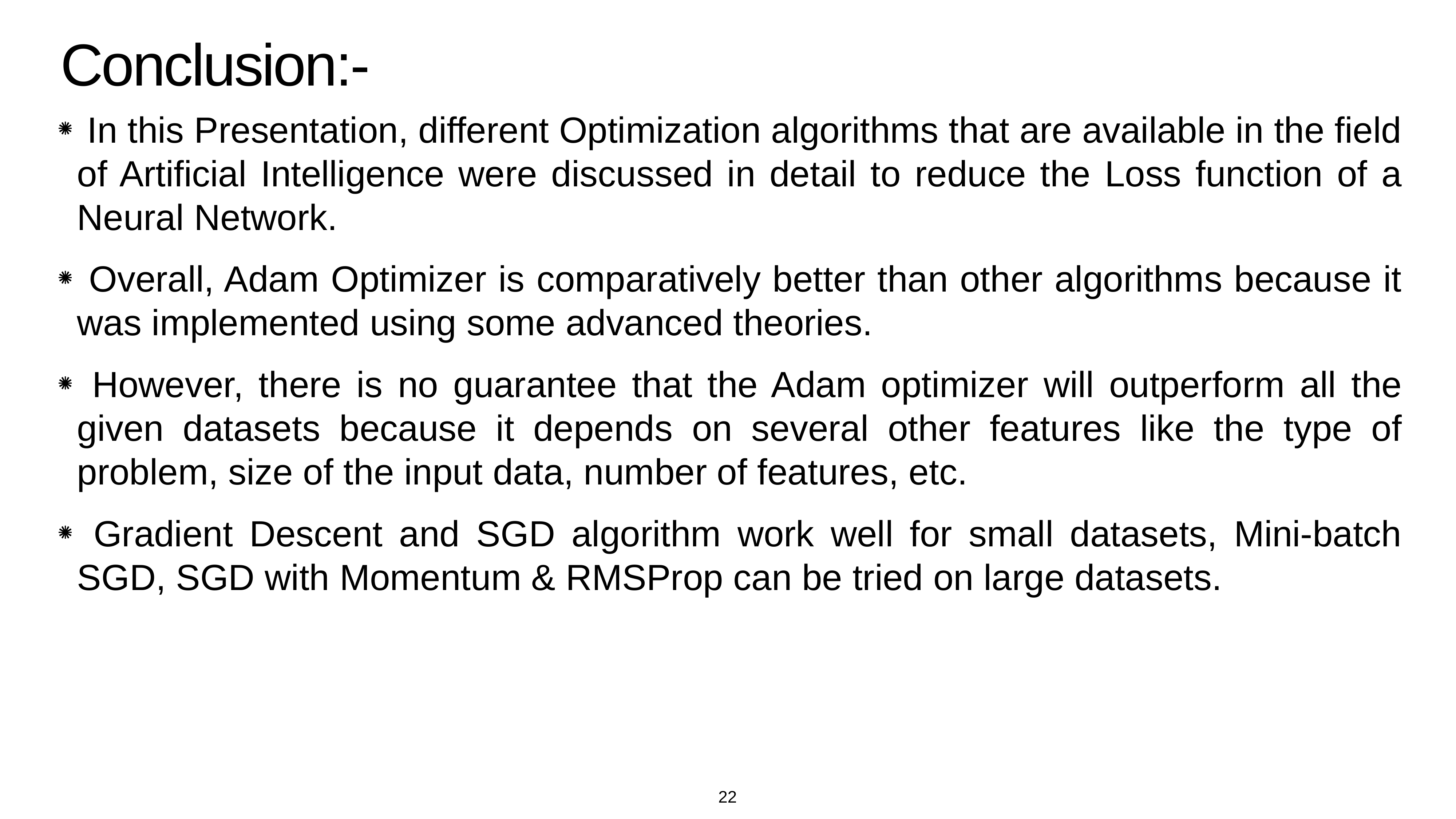

Conclusion:-
 In this Presentation, different Optimization algorithms that are available in the field of Artificial Intelligence were discussed in detail to reduce the Loss function of a Neural Network.
 Overall, Adam Optimizer is comparatively better than other algorithms because it was implemented using some advanced theories.
 However, there is no guarantee that the Adam optimizer will outperform all the given datasets because it depends on several other features like the type of problem, size of the input data, number of features, etc.
 Gradient Descent and SGD algorithm work well for small datasets, Mini-batch SGD, SGD with Momentum & RMSProp can be tried on large datasets.
22